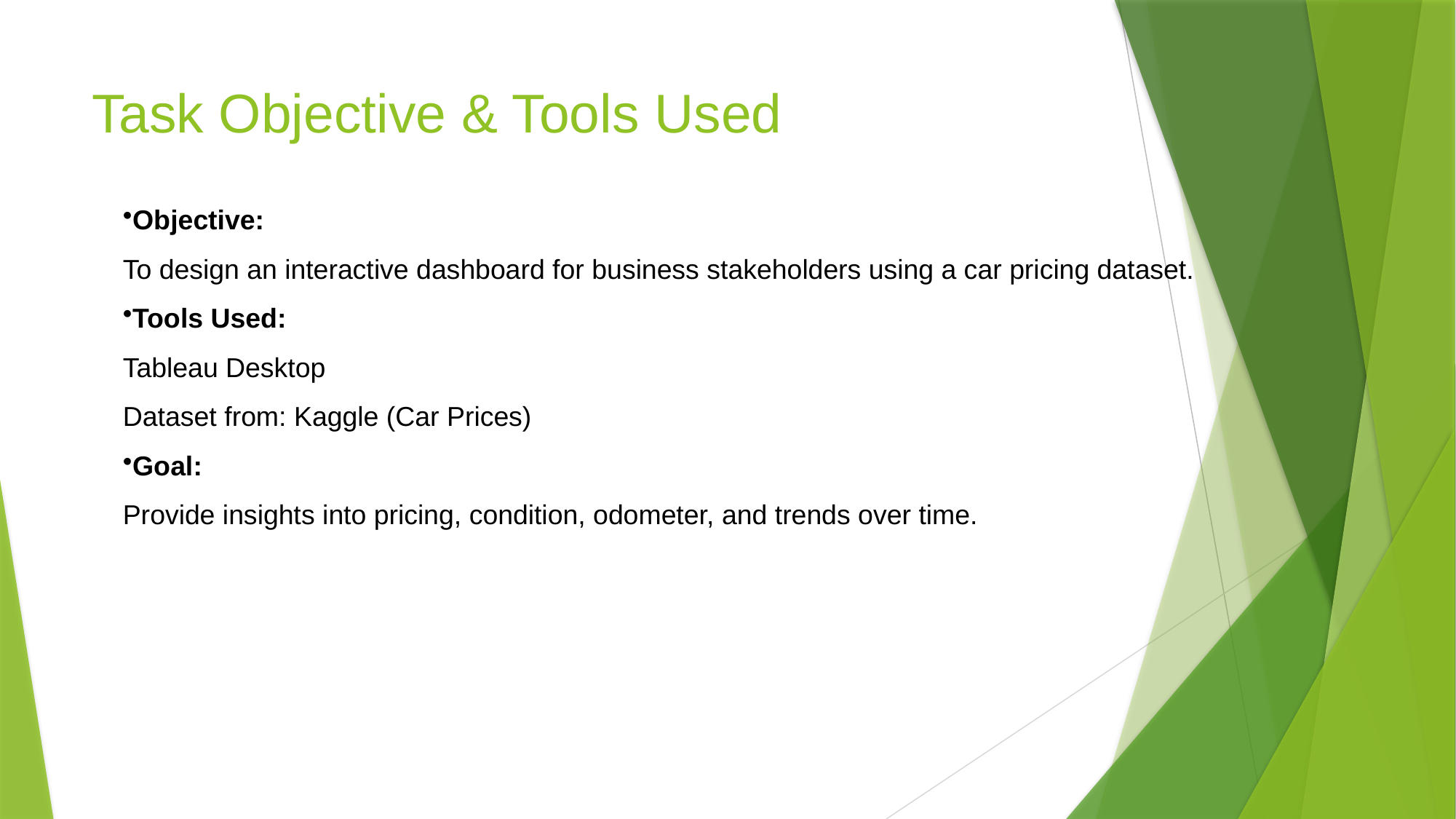

# Task Objective & Tools Used
Objective:
To design an interactive dashboard for business stakeholders using a car pricing dataset.
Tools Used:
Tableau Desktop
Dataset from: Kaggle (Car Prices)
Goal:
Provide insights into pricing, condition, odometer, and trends over time.